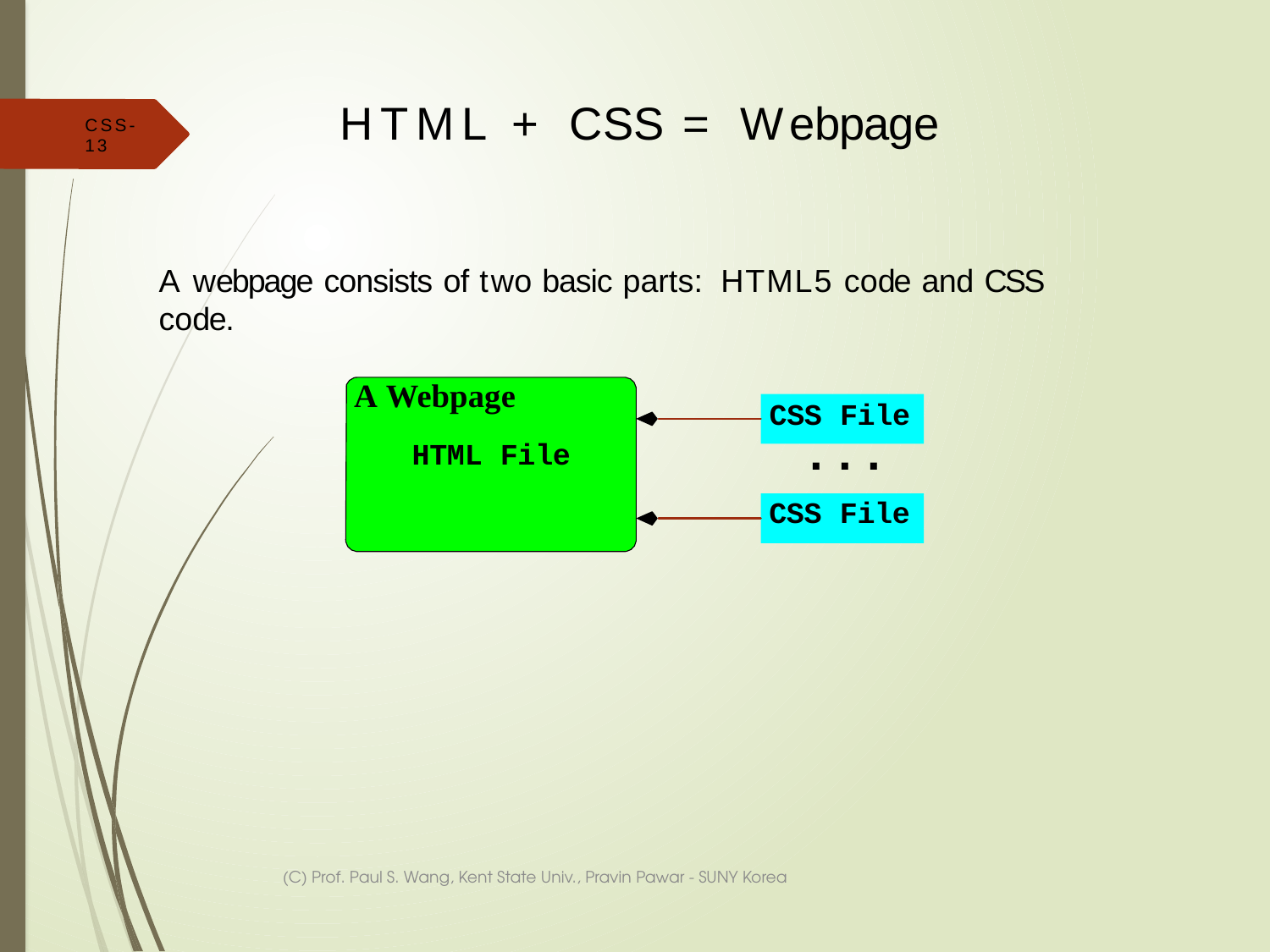

# HTML + CSS = Webpage
CSS-13
A webpage consists of two basic parts:  HTML5 code and CSS code.

A Webpage

CSS File
...

HTML File

CSS File

(C) Prof. Paul S. Wang, Kent State Univ., Pravin Pawar - SUNY Korea